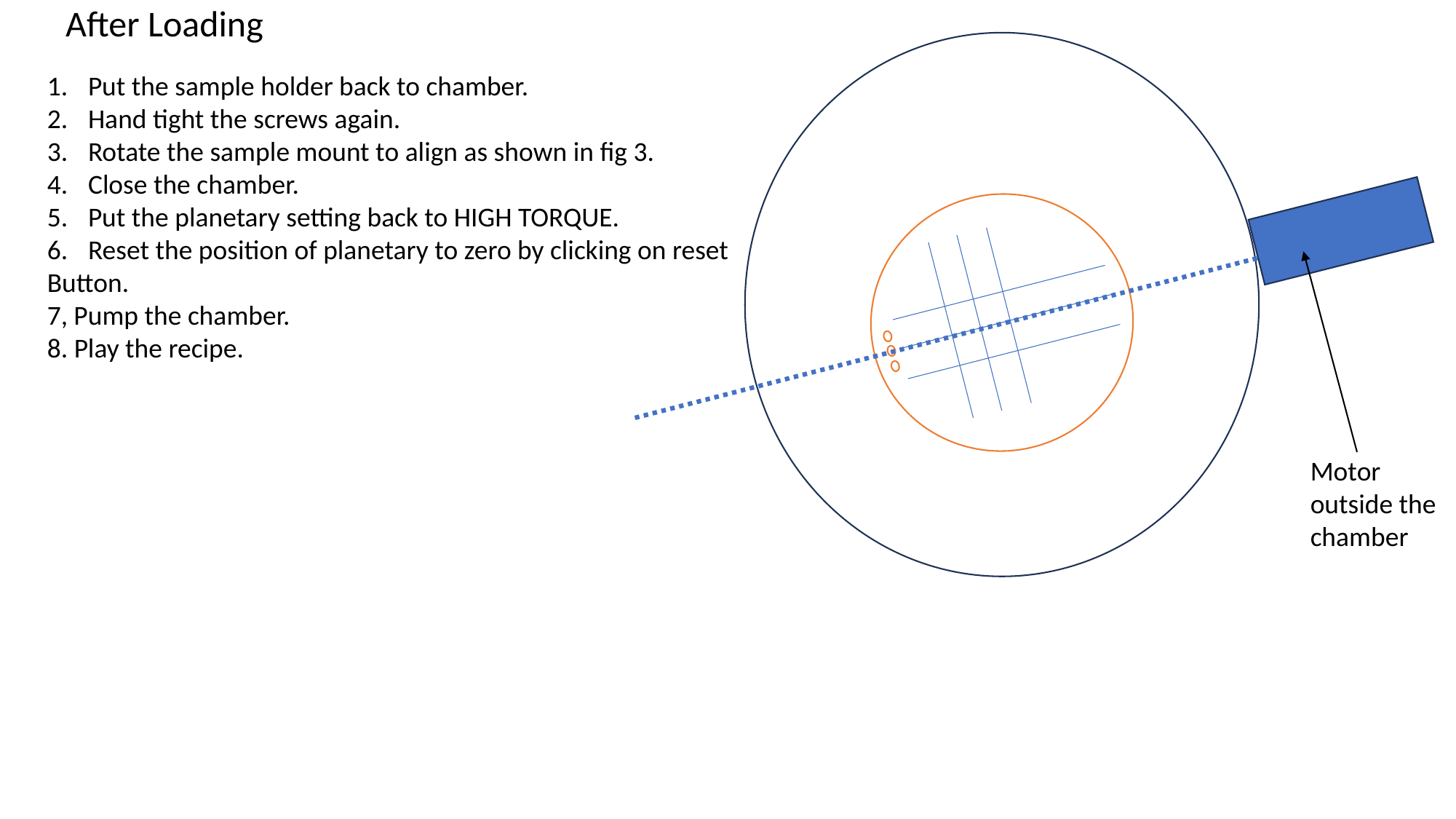

After Loading

Put the sample holder back to chamber.
Hand tight the screws again.
Rotate the sample mount to align as shown in fig 3.
Close the chamber.
Put the planetary setting back to HIGH TORQUE.
Reset the position of planetary to zero by clicking on reset
Button.
7, Pump the chamber.
8. Play the recipe.

Motor outside the chamber